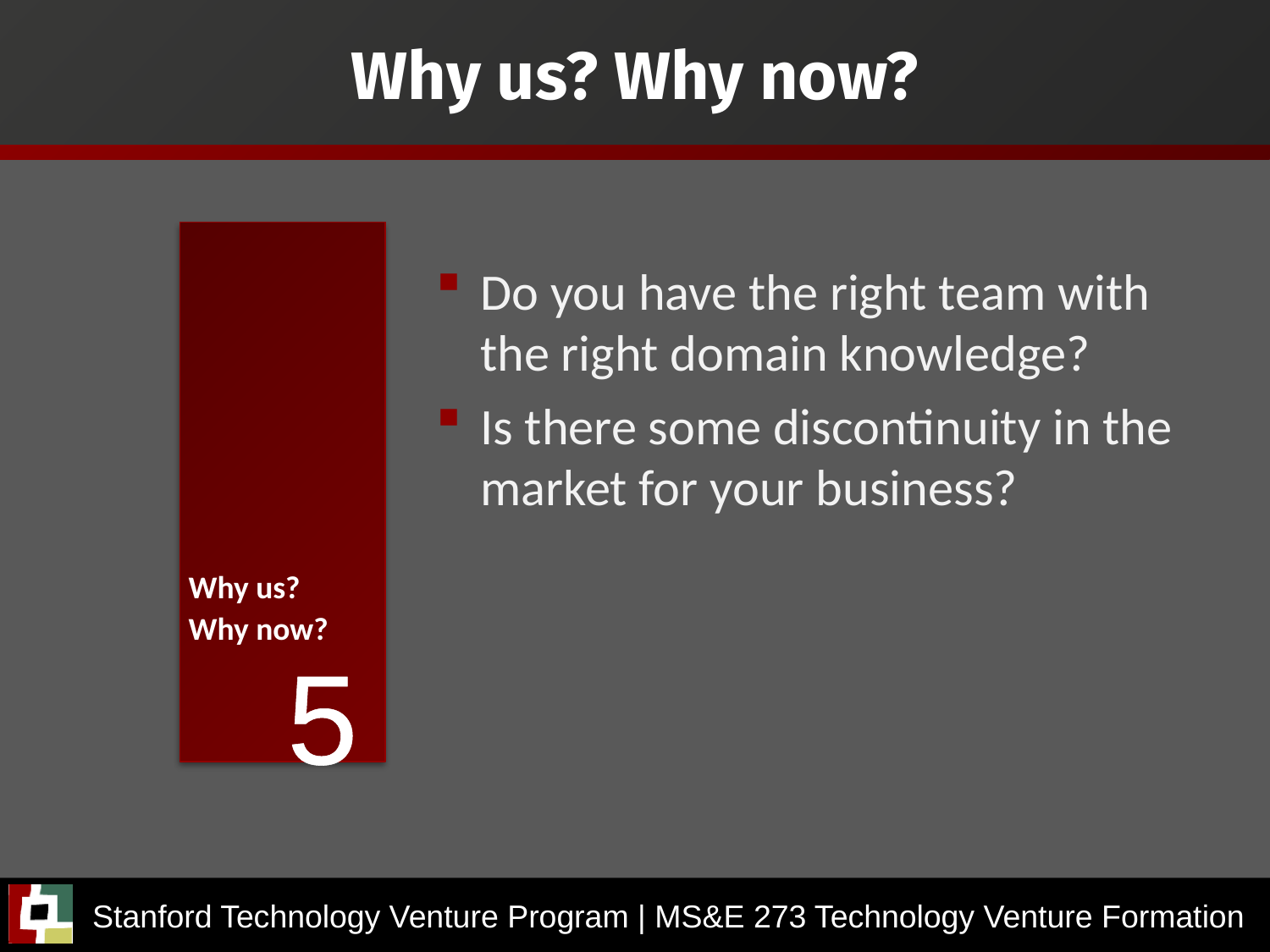

# Why us? Why now?

Do you have the right team with the right domain knowledge?
Is there some discontinuity in the market for your business?

Why us?
Why now?
5